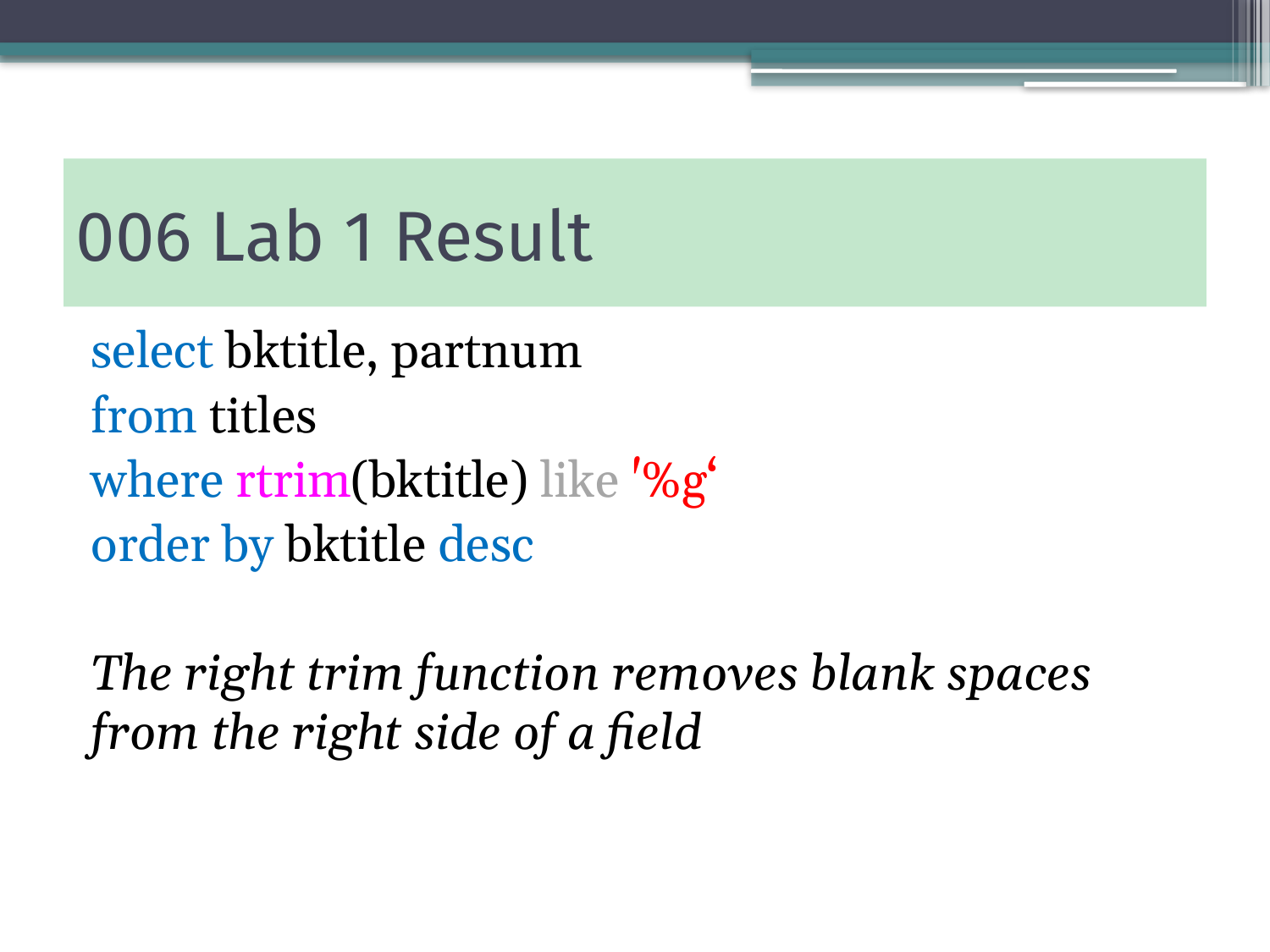

# 006 Lab 1 Result
select bktitle, partnum
from titles
where rtrim(bktitle) like '%g‘
order by bktitle desc

The right trim function removes blank spaces from the right side of a field